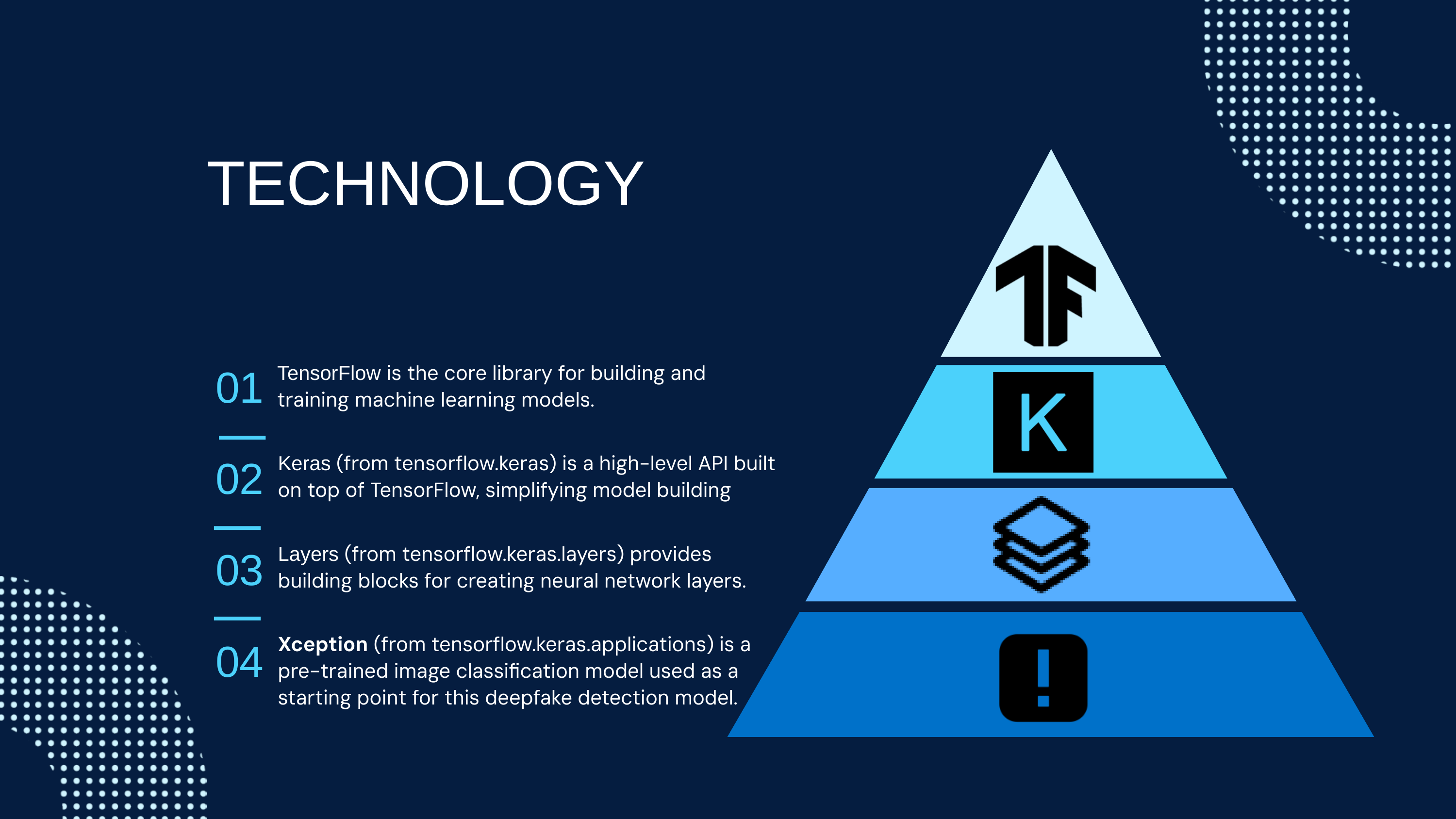

TECHNOLOGY

01
TensorFlow is the core library for building and training machine learning models.

02
Keras (from tensorflow.keras) is a high-level API built on top of TensorFlow, simplifying model building

03
Layers (from tensorflow.keras.layers) provides building blocks for creating neural network layers.

04
Xception (from tensorflow.keras.applications) is a pre-trained image classification model used as a starting point for this deepfake detection model.